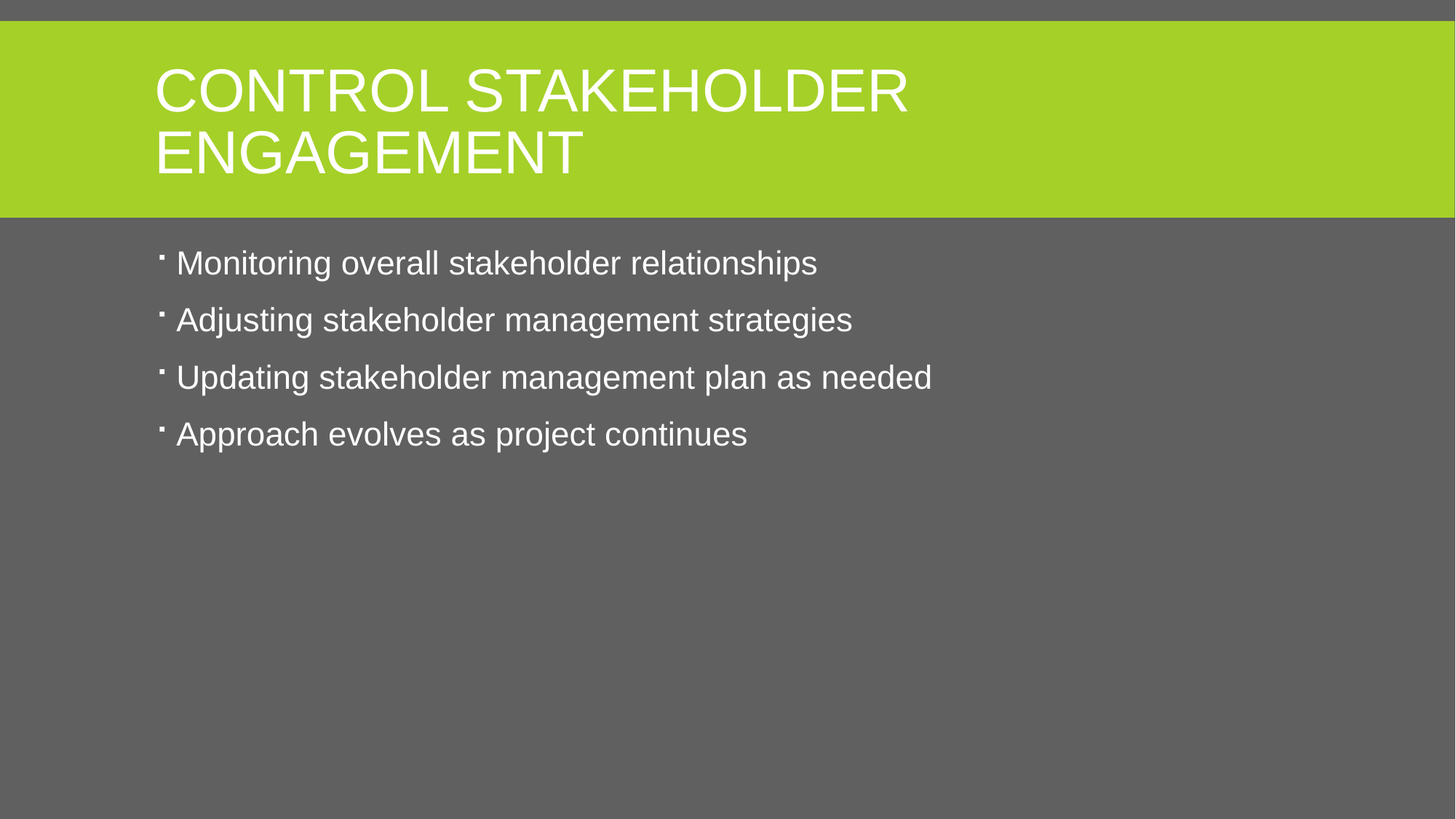

# Control Stakeholder Engagement
Monitoring overall stakeholder relationships
Adjusting stakeholder management strategies
Updating stakeholder management plan as needed
Approach evolves as project continues